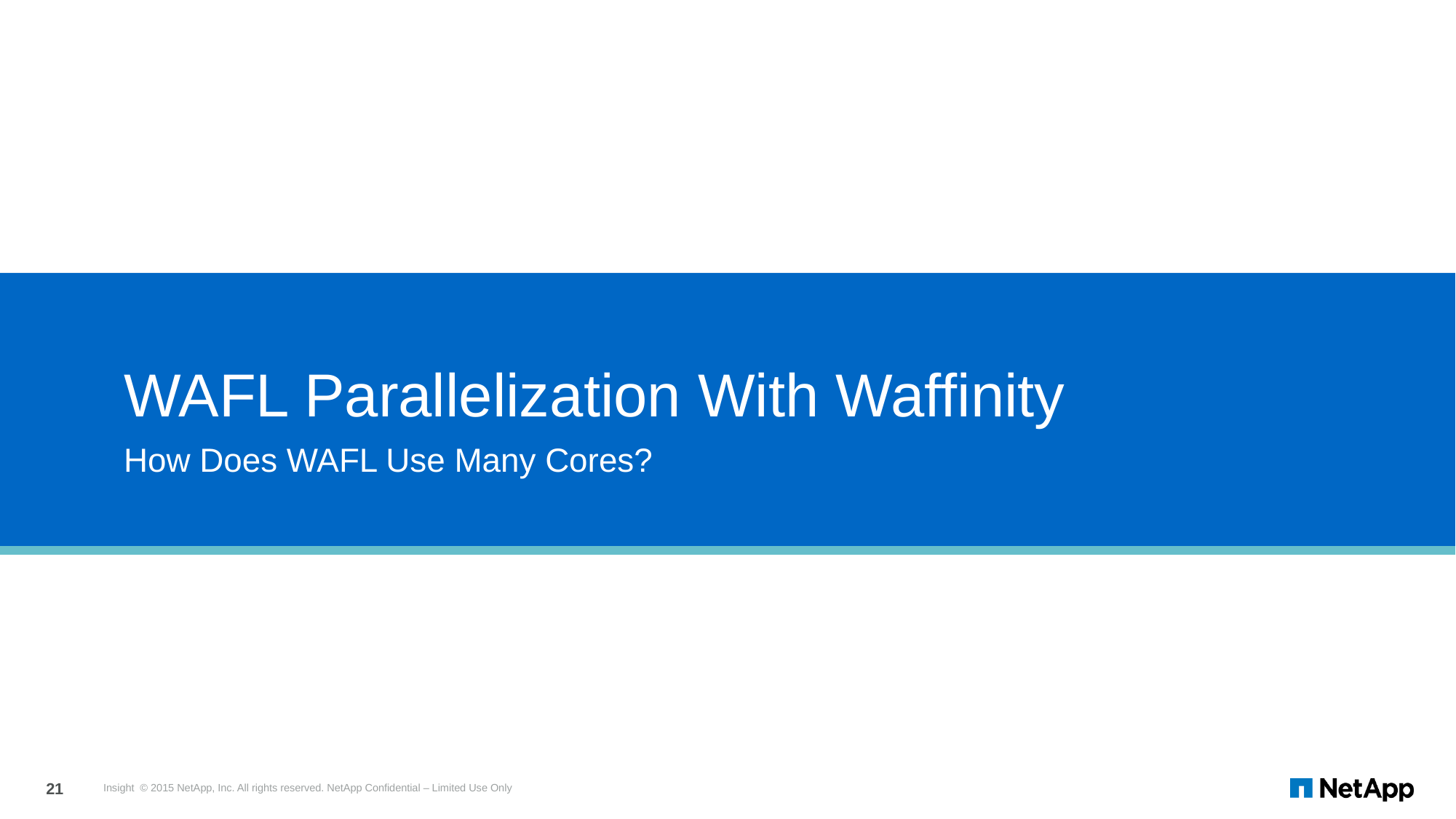

# WAFL Parallelization With Waffinity
How Does WAFL Use Many Cores?
Insight  © 2015 NetApp, Inc. All rights reserved. NetApp Confidential – Limited Use Only
21